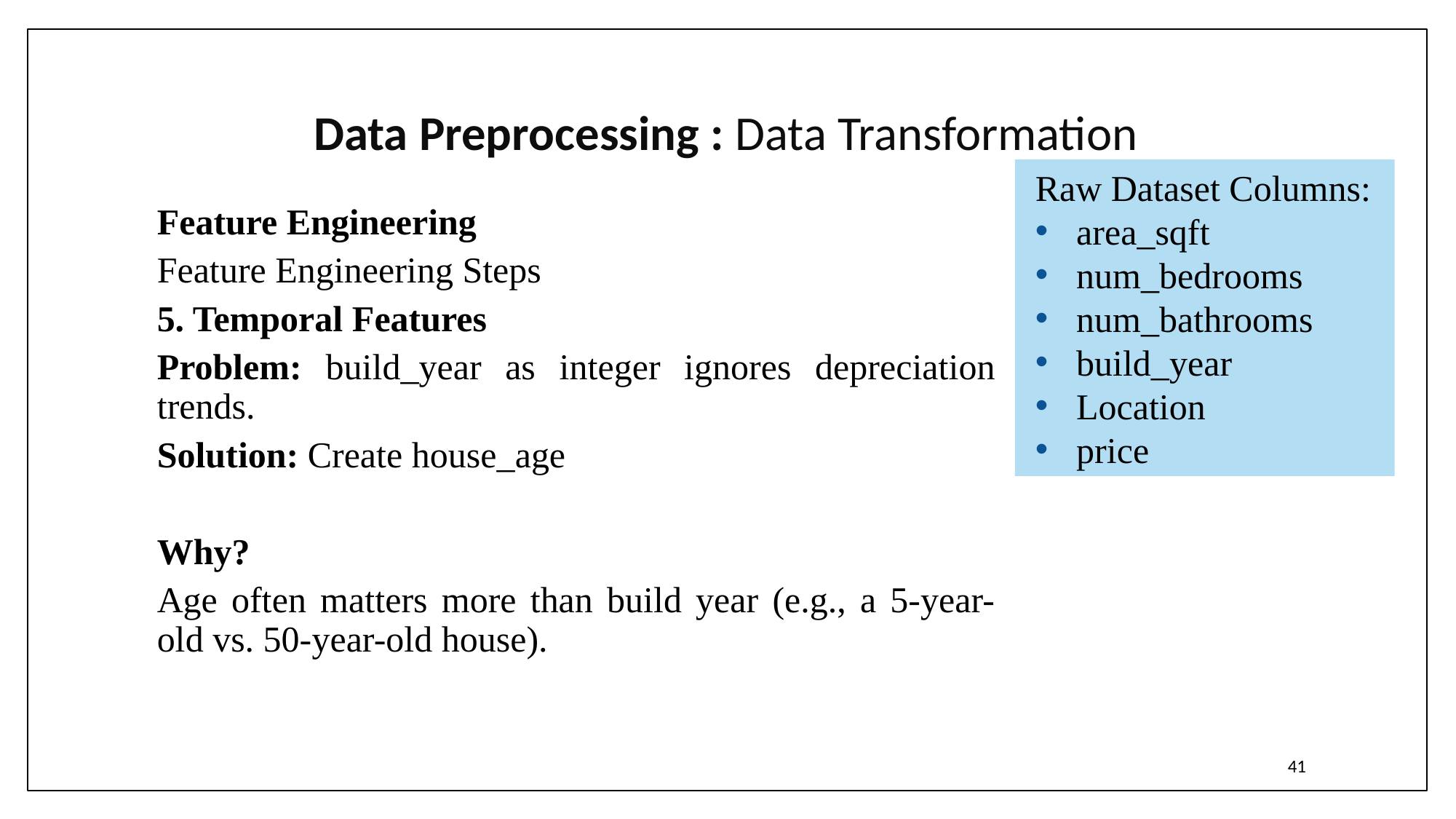

# Data Preprocessing : Data Transformation
Raw Dataset Columns:
area_sqft
num_bedrooms
num_bathrooms
build_year
Location
price
Feature Engineering
Feature Engineering Steps
5. Temporal Features
Problem: build_year as integer ignores depreciation trends.
Solution: Create house_age

Why?
Age often matters more than build year (e.g., a 5-year-old vs. 50-year-old house).
41